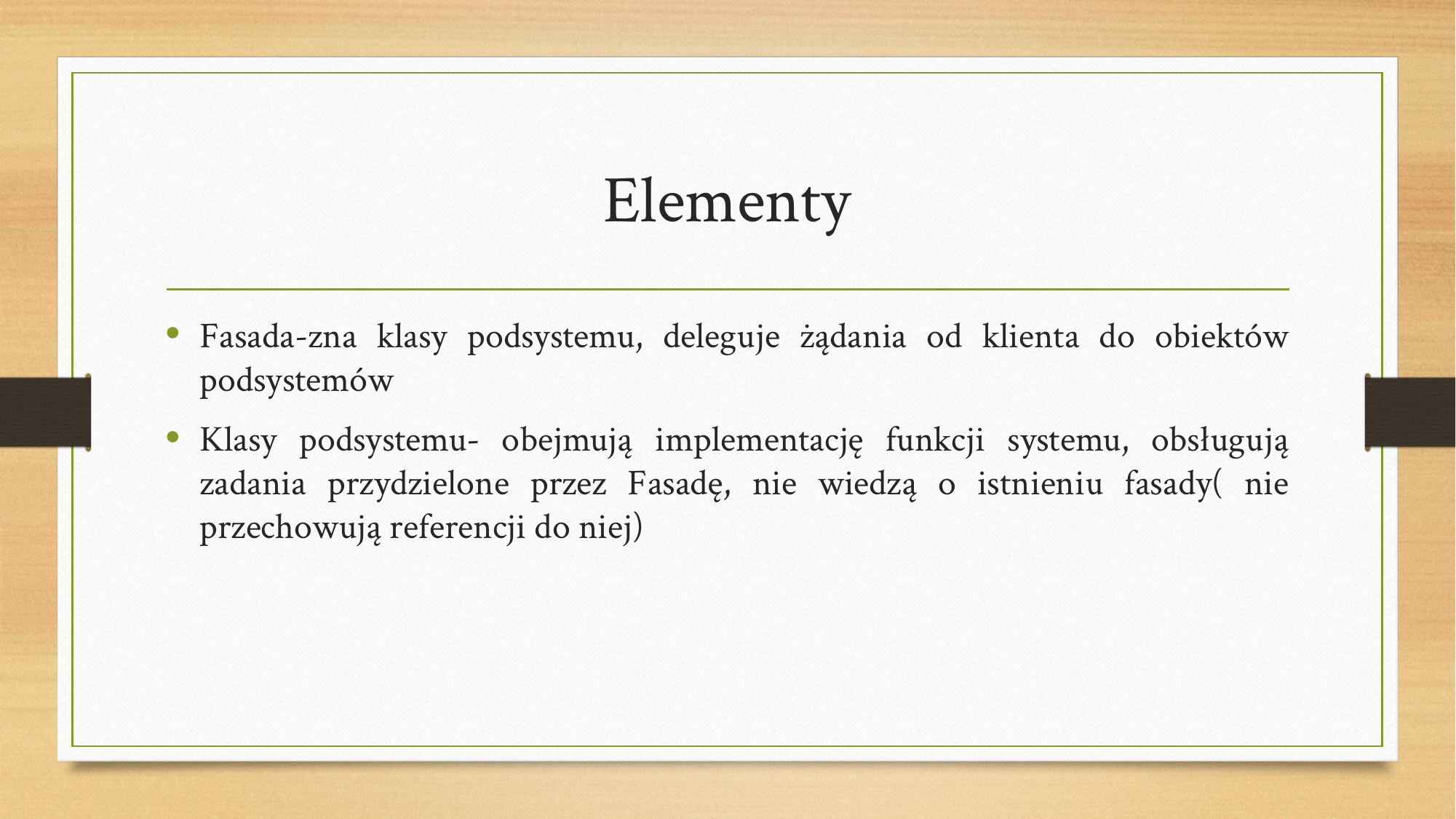

# Elementy
Fasada-zna klasy podsystemu, deleguje żądania od klienta do obiektów podsystemów
Klasy podsystemu- obejmują implementację funkcji systemu, obsługują zadania przydzielone przez Fasadę, nie wiedzą o istnieniu fasady( nie przechowują referencji do niej)